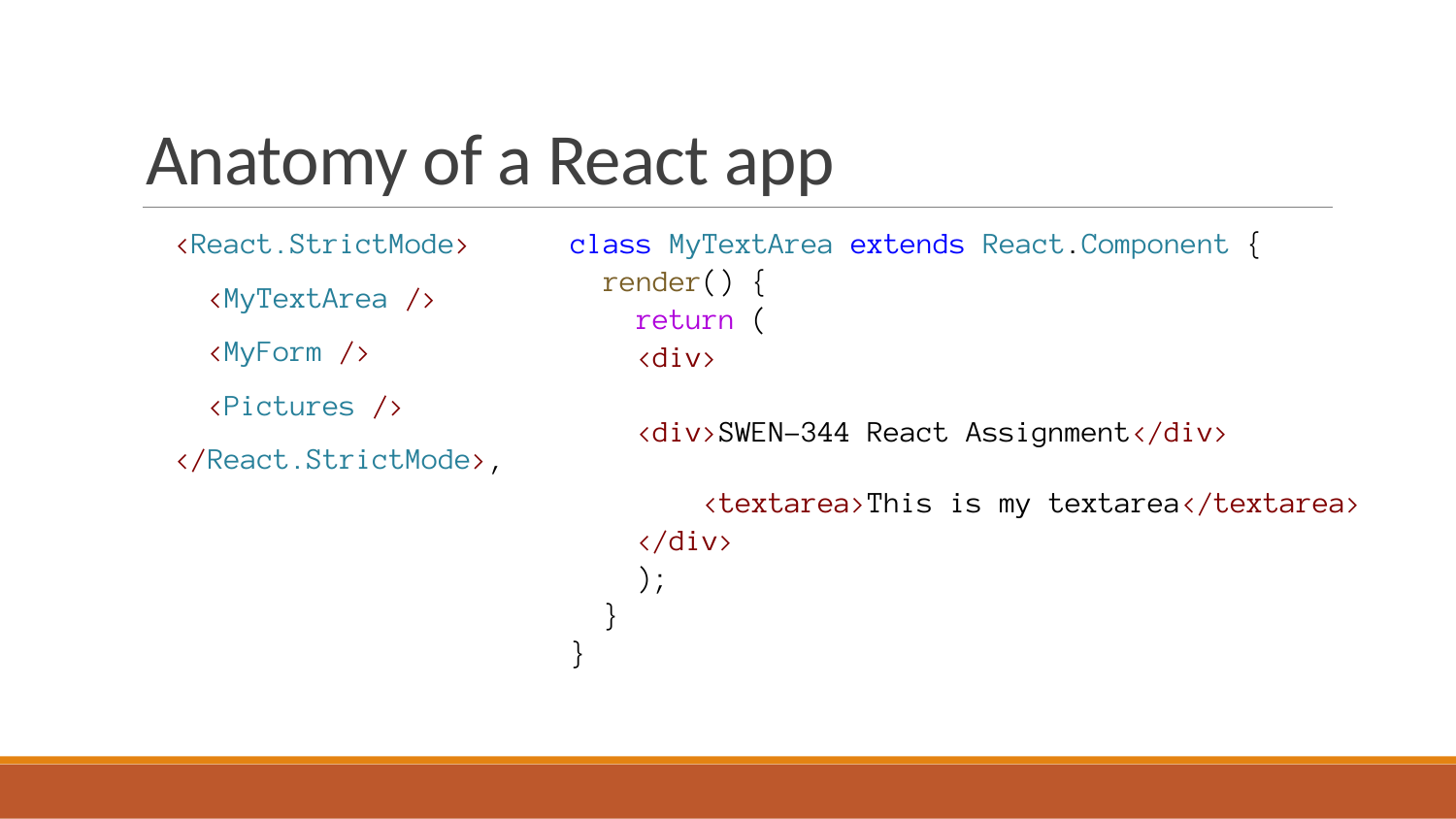

# Anatomy of a React app
  <React.StrictMode>
    <MyTextArea />
    <MyForm />
    <Pictures />
  </React.StrictMode>,

class MyTextArea extends React.Component {
  render() {
    return (
    <div>

    <div>SWEN-344 React Assignment</div>
        <textarea>This is my textarea</textarea>
    </div>
    );
  }
}